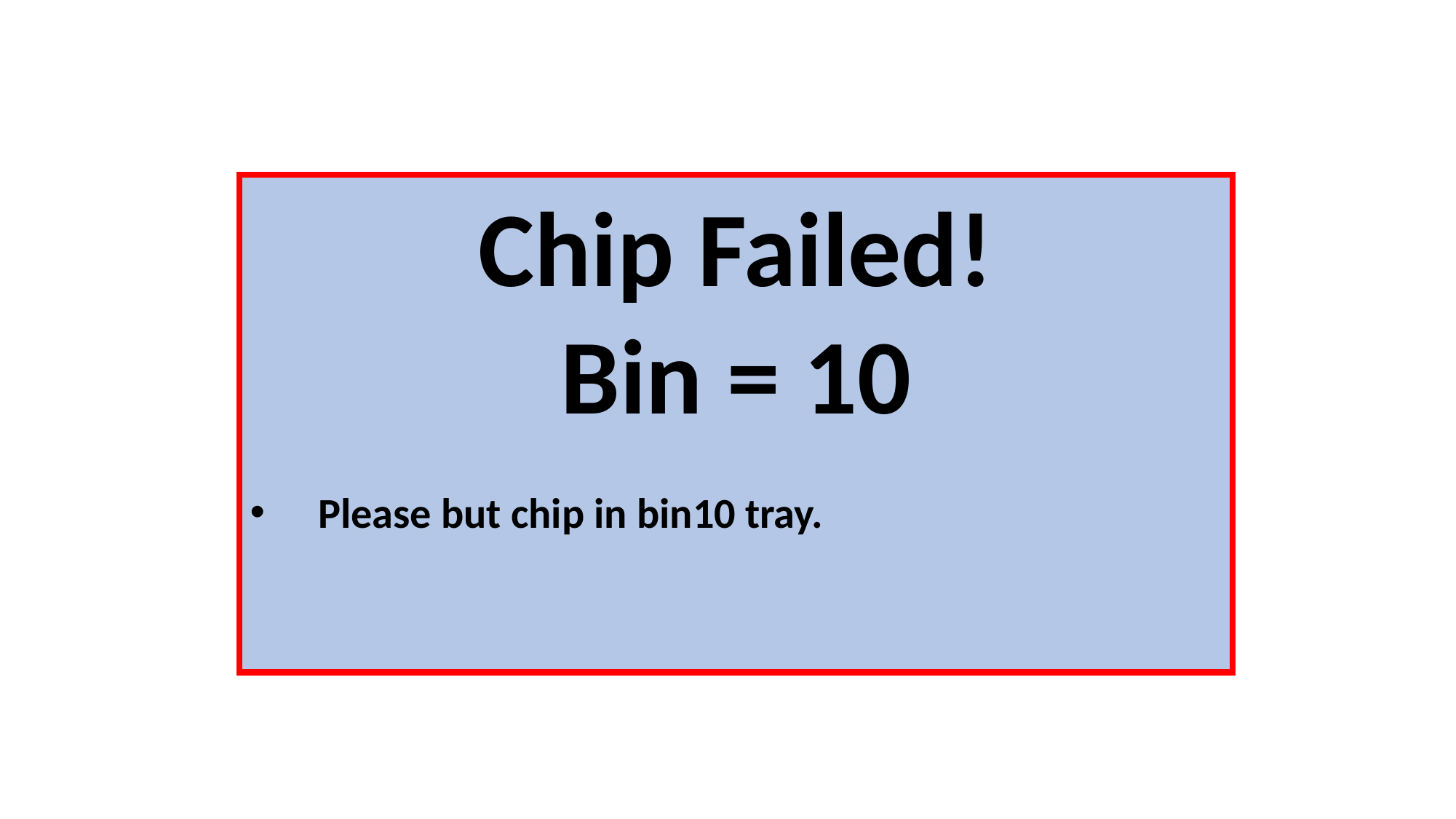

Chip Failed!
Bin = 10

Please but chip in bin10 tray.